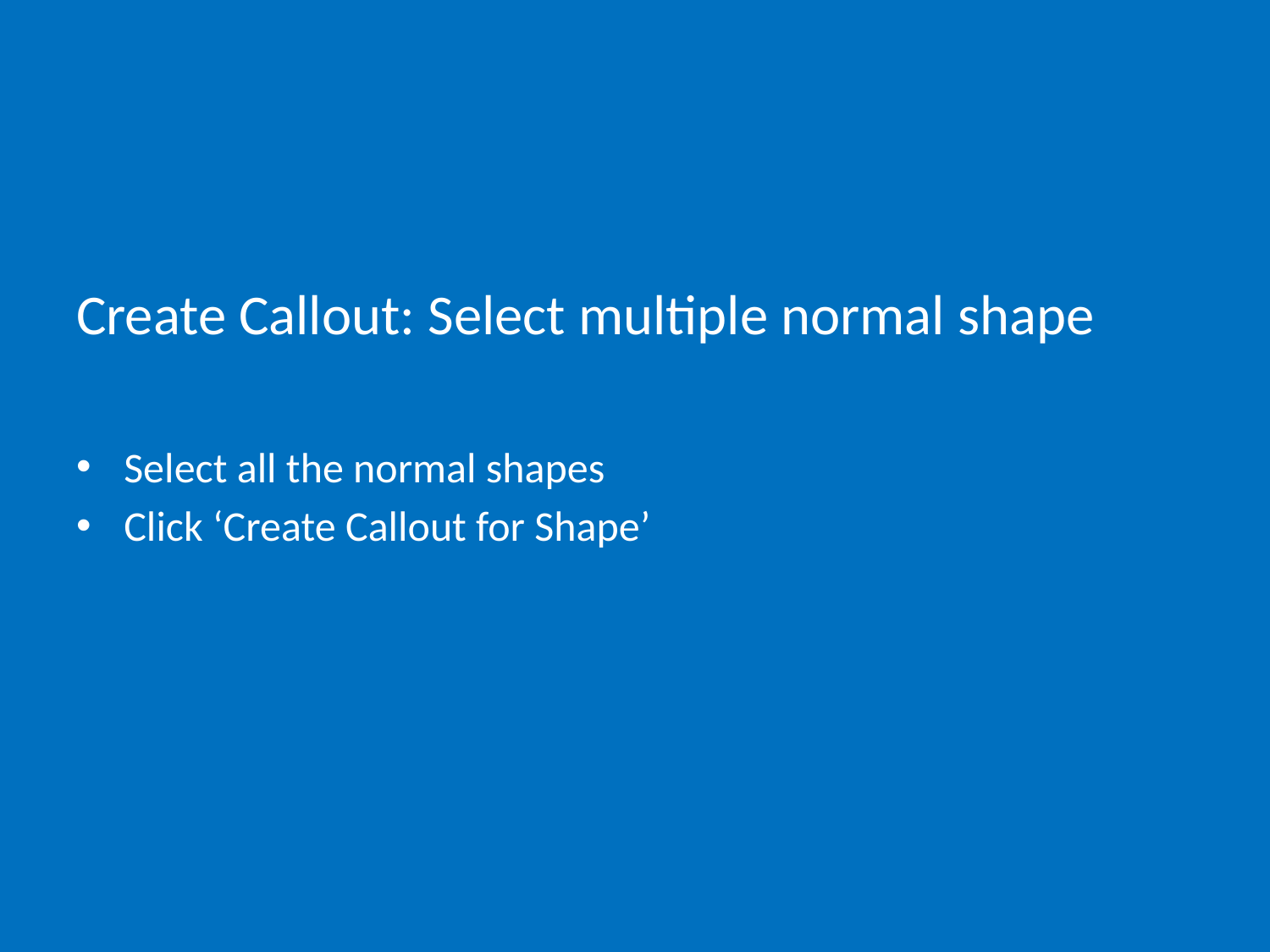

# Create Callout: Select multiple normal shape
Select all the normal shapes
Click ‘Create Callout for Shape’